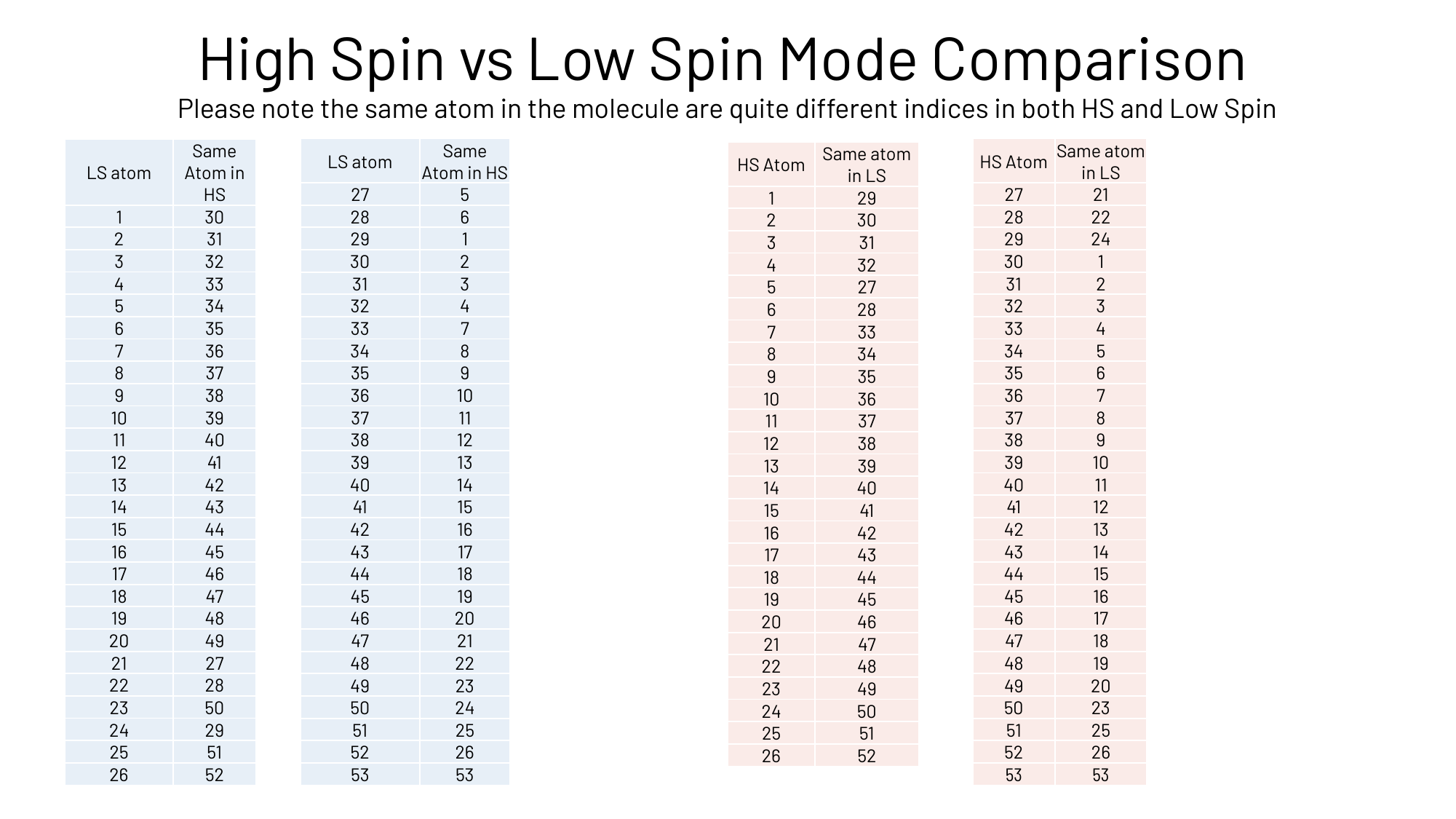

# High Spin vs Low Spin Mode Comparison
Please note the same atom in the molecule are quite different indices in both HS and Low Spin
| LS atom | Same Atom in HS |
| --- | --- |
| 27 | 5 |
| 28 | 6 |
| 29 | 1 |
| 30 | 2 |
| 31 | 3 |
| 32 | 4 |
| 33 | 7 |
| 34 | 8 |
| 35 | 9 |
| 36 | 10 |
| 37 | 11 |
| 38 | 12 |
| 39 | 13 |
| 40 | 14 |
| 41 | 15 |
| 42 | 16 |
| 43 | 17 |
| 44 | 18 |
| 45 | 19 |
| 46 | 20 |
| 47 | 21 |
| 48 | 22 |
| 49 | 23 |
| 50 | 24 |
| 51 | 25 |
| 52 | 26 |
| 53 | 53 |
| HS Atom | Same atom in LS |
| --- | --- |
| 27 | 21 |
| 28 | 22 |
| 29 | 24 |
| 30 | 1 |
| 31 | 2 |
| 32 | 3 |
| 33 | 4 |
| 34 | 5 |
| 35 | 6 |
| 36 | 7 |
| 37 | 8 |
| 38 | 9 |
| 39 | 10 |
| 40 | 11 |
| 41 | 12 |
| 42 | 13 |
| 43 | 14 |
| 44 | 15 |
| 45 | 16 |
| 46 | 17 |
| 47 | 18 |
| 48 | 19 |
| 49 | 20 |
| 50 | 23 |
| 51 | 25 |
| 52 | 26 |
| 53 | 53 |
| LS atom | Same Atom in HS |
| --- | --- |
| 1 | 30 |
| 2 | 31 |
| 3 | 32 |
| 4 | 33 |
| 5 | 34 |
| 6 | 35 |
| 7 | 36 |
| 8 | 37 |
| 9 | 38 |
| 10 | 39 |
| 11 | 40 |
| 12 | 41 |
| 13 | 42 |
| 14 | 43 |
| 15 | 44 |
| 16 | 45 |
| 17 | 46 |
| 18 | 47 |
| 19 | 48 |
| 20 | 49 |
| 21 | 27 |
| 22 | 28 |
| 23 | 50 |
| 24 | 29 |
| 25 | 51 |
| 26 | 52 |
| HS Atom | Same atom in LS |
| --- | --- |
| 1 | 29 |
| 2 | 30 |
| 3 | 31 |
| 4 | 32 |
| 5 | 27 |
| 6 | 28 |
| 7 | 33 |
| 8 | 34 |
| 9 | 35 |
| 10 | 36 |
| 11 | 37 |
| 12 | 38 |
| 13 | 39 |
| 14 | 40 |
| 15 | 41 |
| 16 | 42 |
| 17 | 43 |
| 18 | 44 |
| 19 | 45 |
| 20 | 46 |
| 21 | 47 |
| 22 | 48 |
| 23 | 49 |
| 24 | 50 |
| 25 | 51 |
| 26 | 52 |